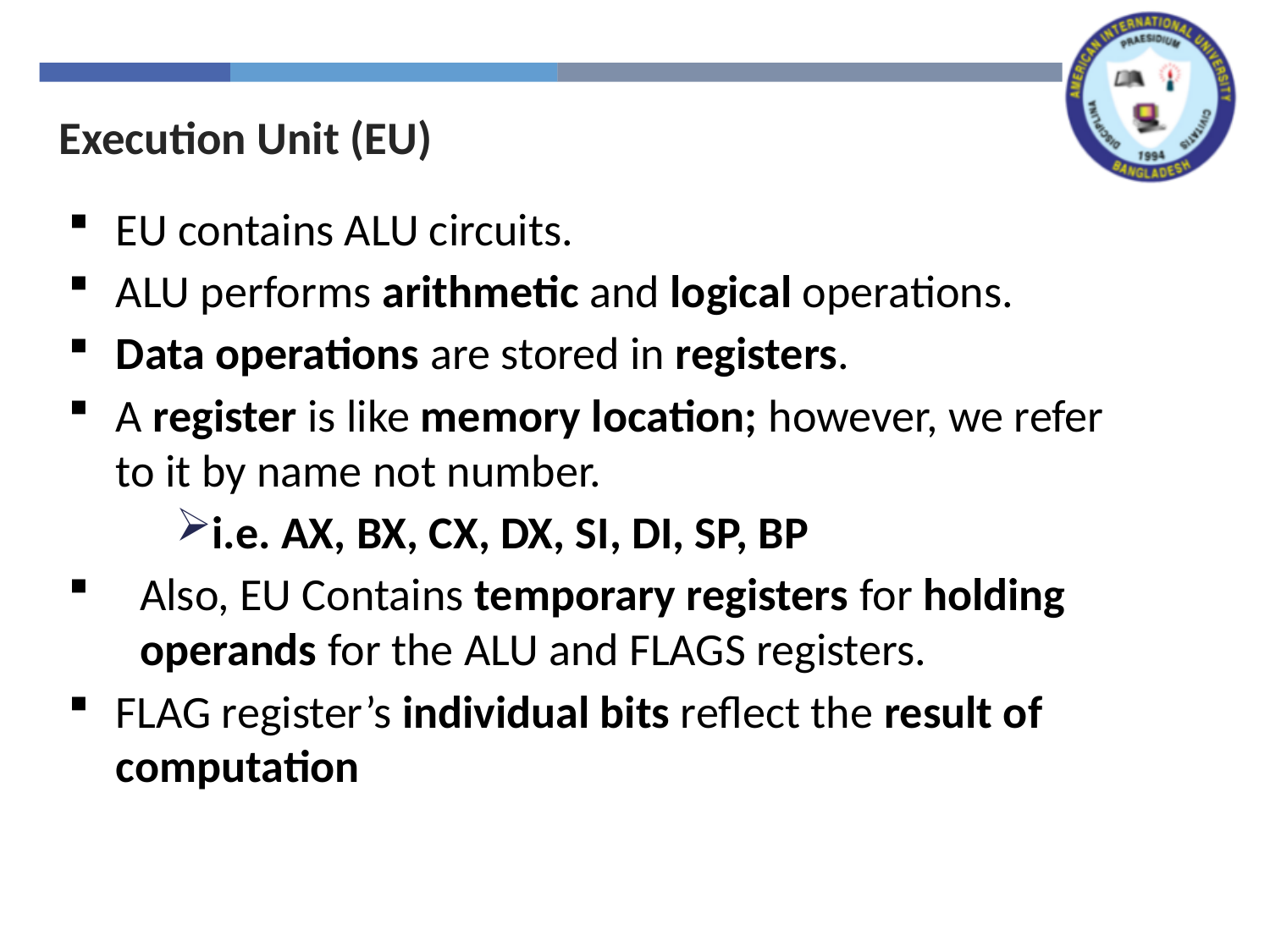

Execution Unit (EU)
EU contains ALU circuits.
ALU performs arithmetic and logical operations.
Data operations are stored in registers.
A register is like memory location; however, we refer to it by name not number.
i.e. AX, BX, CX, DX, SI, DI, SP, BP
Also, EU Contains temporary registers for holding operands for the ALU and FLAGS registers.
FLAG register’s individual bits reflect the result of computation